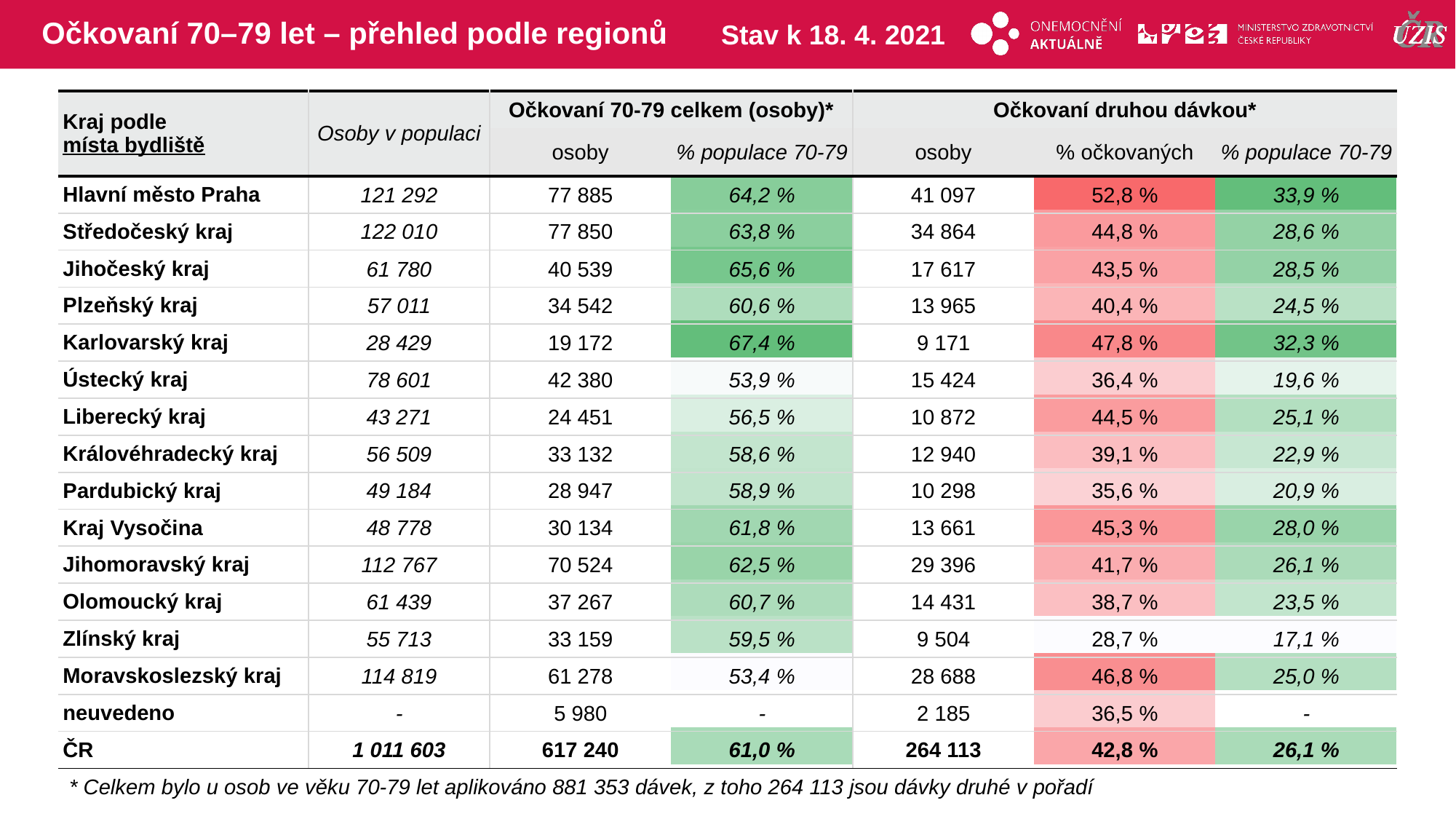

# Očkovaní 70–79 let – přehled podle regionů
Stav k 18. 4. 2021
| Kraj podle místa bydliště | Osoby v populaci | Očkovaní 70-79 celkem (osoby)\* |  | Očkovaní druhou dávkou\* |  |  |
| --- | --- | --- | --- | --- | --- | --- |
|  |  | osoby | % populace 70-79 | osoby | % očkovaných | % populace 70-79 |
| Hlavní město Praha | 121 292 | 77 885 | 64,2 % | 41 097 | 52,8 % | 33,9 % |
| Středočeský kraj | 122 010 | 77 850 | 63,8 % | 34 864 | 44,8 % | 28,6 % |
| Jihočeský kraj | 61 780 | 40 539 | 65,6 % | 17 617 | 43,5 % | 28,5 % |
| Plzeňský kraj | 57 011 | 34 542 | 60,6 % | 13 965 | 40,4 % | 24,5 % |
| Karlovarský kraj | 28 429 | 19 172 | 67,4 % | 9 171 | 47,8 % | 32,3 % |
| Ústecký kraj | 78 601 | 42 380 | 53,9 % | 15 424 | 36,4 % | 19,6 % |
| Liberecký kraj | 43 271 | 24 451 | 56,5 % | 10 872 | 44,5 % | 25,1 % |
| Královéhradecký kraj | 56 509 | 33 132 | 58,6 % | 12 940 | 39,1 % | 22,9 % |
| Pardubický kraj | 49 184 | 28 947 | 58,9 % | 10 298 | 35,6 % | 20,9 % |
| Kraj Vysočina | 48 778 | 30 134 | 61,8 % | 13 661 | 45,3 % | 28,0 % |
| Jihomoravský kraj | 112 767 | 70 524 | 62,5 % | 29 396 | 41,7 % | 26,1 % |
| Olomoucký kraj | 61 439 | 37 267 | 60,7 % | 14 431 | 38,7 % | 23,5 % |
| Zlínský kraj | 55 713 | 33 159 | 59,5 % | 9 504 | 28,7 % | 17,1 % |
| Moravskoslezský kraj | 114 819 | 61 278 | 53,4 % | 28 688 | 46,8 % | 25,0 % |
| neuvedeno | - | 5 980 | - | 2 185 | 36,5 % | - |
| ČR | 1 011 603 | 617 240 | 61,0 % | 264 113 | 42,8 % | 26,1 % |
|  |  |  |  |  |  |
| --- | --- | --- | --- | --- | --- |
|  |  |  |  |  |  |
|  |  |  |  |  |  |
|  |  |  |  |  |  |
|  |  |  |  |  |  |
|  |  |  |  |  |  |
|  |  |  |  |  |  |
|  |  |  |  |  |  |
|  |  |  |  |  |  |
|  |  |  |  |  |  |
|  |  |  |  |  |  |
|  |  |  |  |  |  |
|  |  |  |  |  |  |
|  |  |  |  |  |  |
|  |  |  |  |  |  |
|  |  |  |  |  |  |
* Celkem bylo u osob ve věku 70-79 let aplikováno 881 353 dávek, z toho 264 113 jsou dávky druhé v pořadí